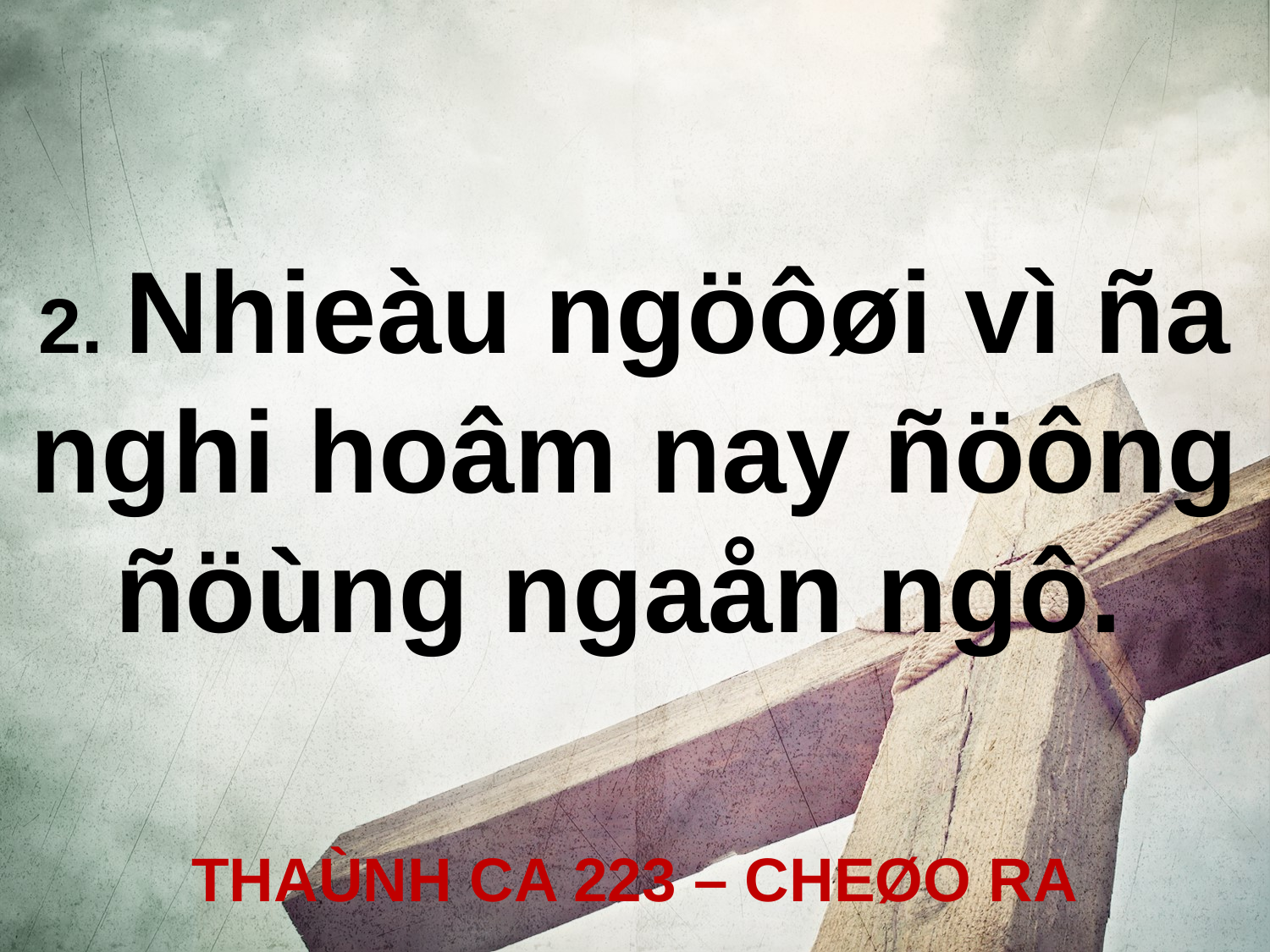

2. Nhieàu ngöôøi vì ña nghi hoâm nay ñöông ñöùng ngaån ngô.
THAÙNH CA 223 – CHEØO RA